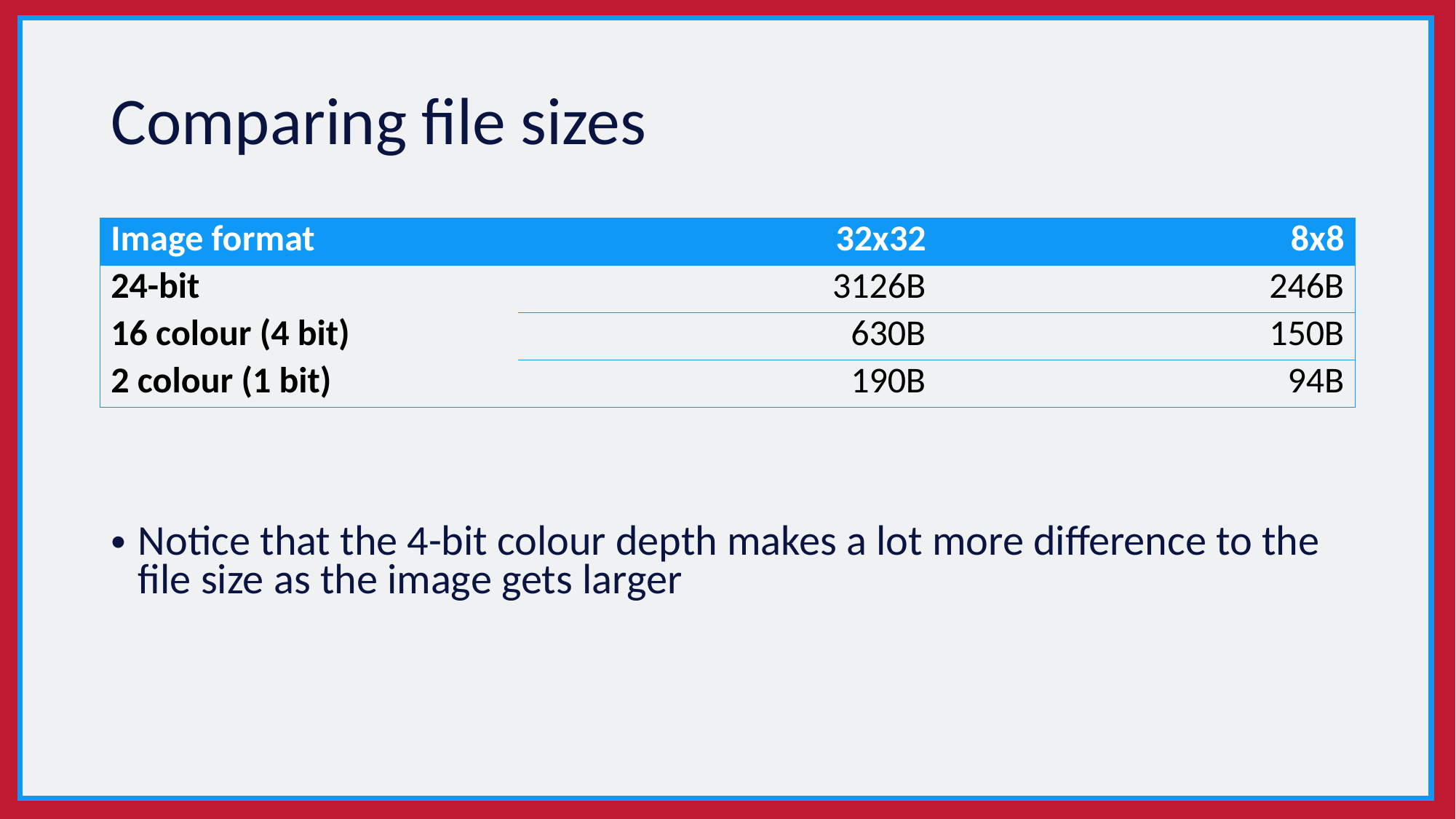

# Comparing file sizes
| Image format | 32x32 | 8x8 |
| --- | --- | --- |
| 24-bit | 3126B | 246B |
| 16 colour (4 bit) | 630B | 150B |
| 2 colour (1 bit) | 190B | 94B |
Notice that the 4-bit colour depth makes a lot more difference to the file size as the image gets larger